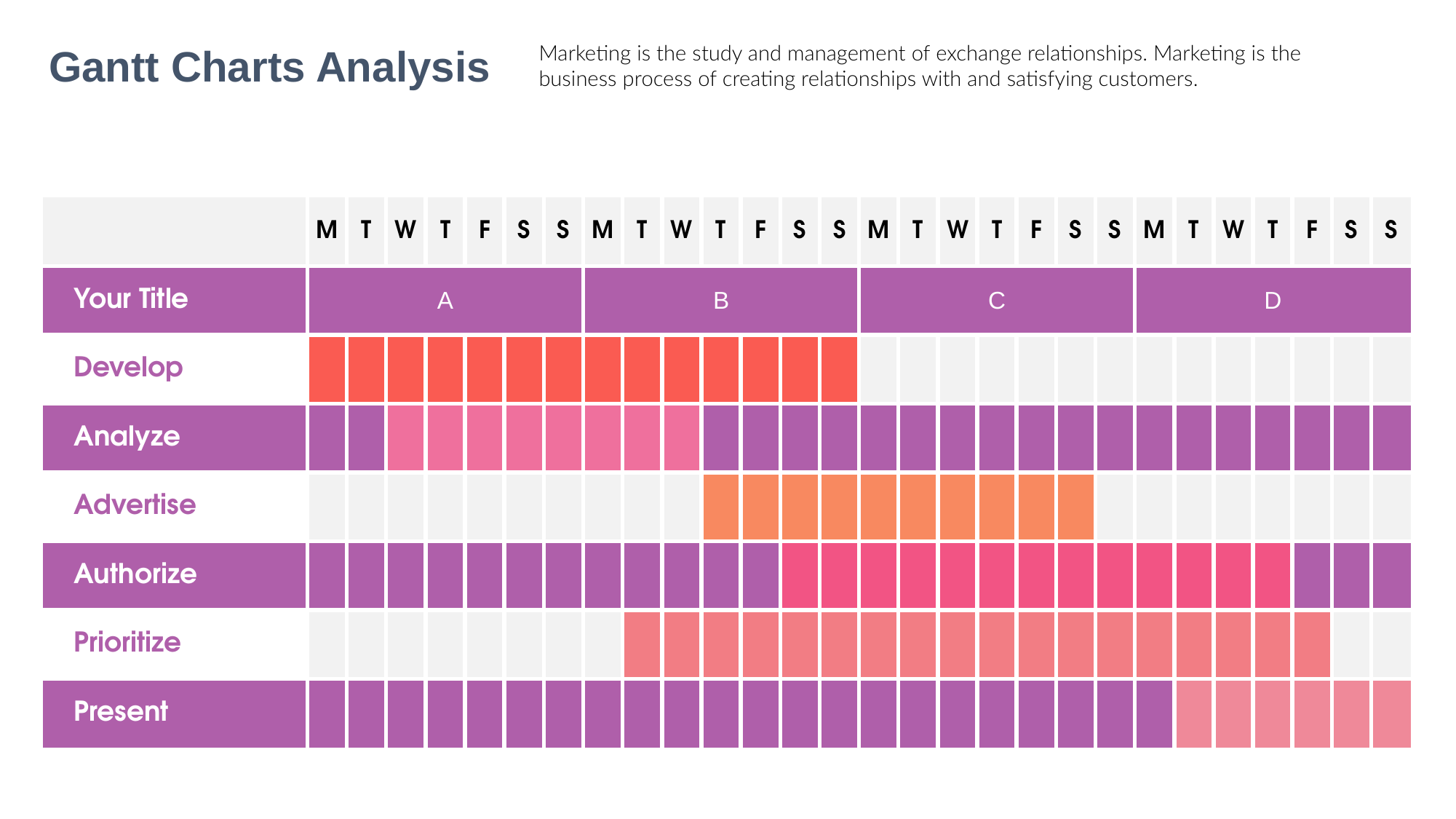

Gantt Charts Analysis
Marketing is the study and management of exchange relationships. Marketing is the business process of creating relationships with and satisfying customers.
|  | M | T | W | T | F | S | S | M | T | W | T | F | S | S | M | T | W | T | F | S | S | M | T | W | T | F | S | S |
| --- | --- | --- | --- | --- | --- | --- | --- | --- | --- | --- | --- | --- | --- | --- | --- | --- | --- | --- | --- | --- | --- | --- | --- | --- | --- | --- | --- | --- |
| Your Title | A |  |  |  |  |  |  | B |  |  |  |  |  |  | C |  |  |  |  |  |  | D |  |  |  |  |  |  |
| Develop |  |  |  |  |  |  |  |  |  |  |  |  |  |  |  |  |  |  |  |  |  |  |  |  |  |  |  |  |
| Analyze |  |  |  |  |  |  |  |  |  |  |  |  |  |  |  |  |  |  |  |  |  |  |  |  |  |  |  |  |
| Advertise |  |  |  |  |  |  |  |  |  |  |  |  |  |  |  |  |  |  |  |  |  |  |  |  |  |  |  |  |
| Authorize |  |  |  |  |  |  |  |  |  |  |  |  |  |  |  |  |  |  |  |  |  |  |  |  |  |  |  |  |
| Prioritize |  |  |  |  |  |  |  |  |  |  |  |  |  |  |  |  |  |  |  |  |  |  |  |  |  |  |  |  |
| Present |  |  |  |  |  |  |  |  |  |  |  |  |  |  |  |  |  |  |  |  |  |  |  |  |  |  |  |  |